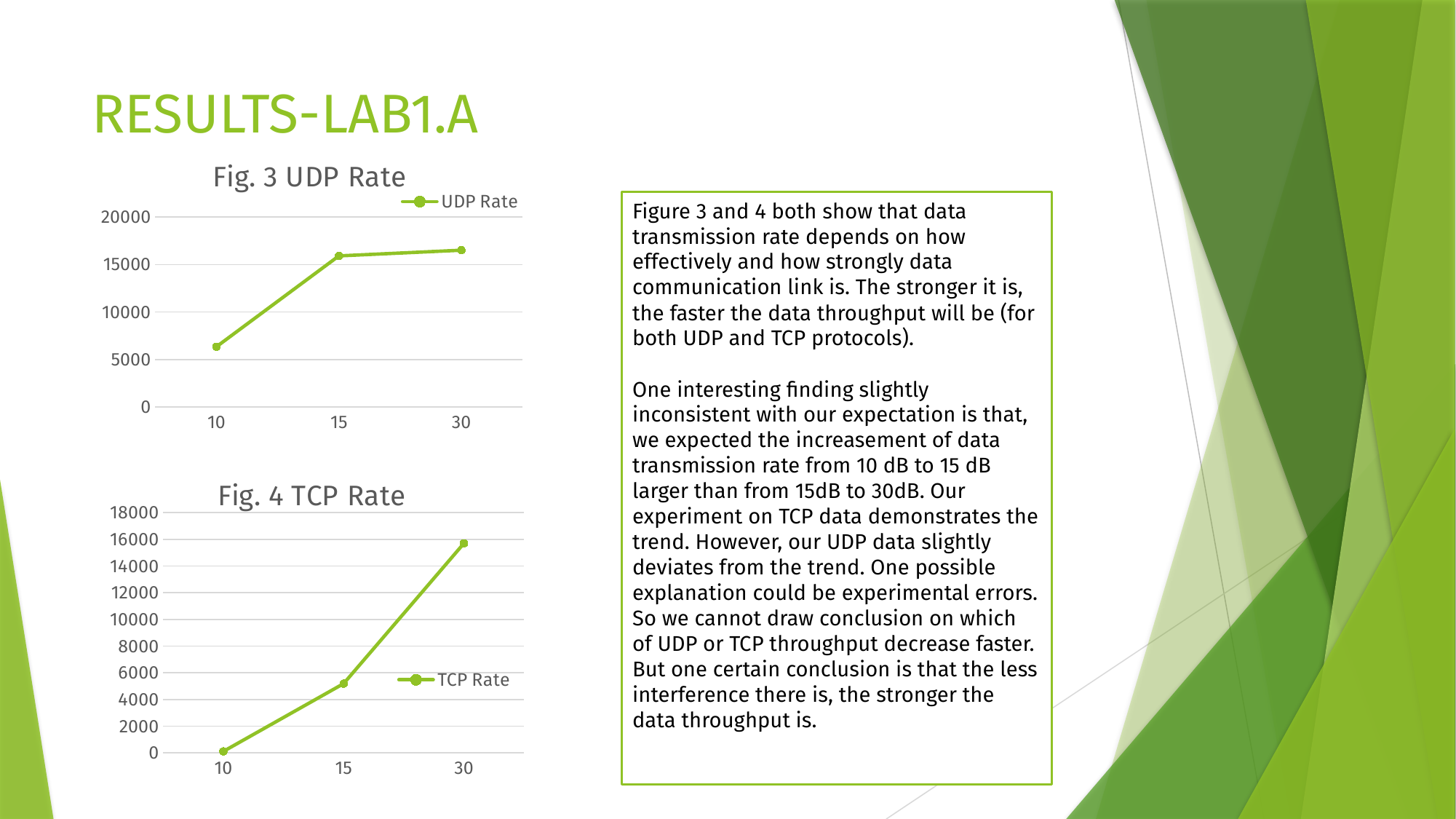

# RESULTS-LAB1.A

### Chart: Fig. 3 UDP Rate

| Category | UDP Rate |
|---|---|
| 10 | 6350.0 |
| 15 | 15900.0 |
| 30 | 16500.0 |
Figure 3 and 4 both show that data transmission rate depends on how effectively and how strongly data communication link is. The stronger it is, the faster the data throughput will be (for both UDP and TCP protocols).

One interesting finding slightly inconsistent with our expectation is that, we expected the increasement of data transmission rate from 10 dB to 15 dB larger than from 15dB to 30dB. Our experiment on TCP data demonstrates the trend. However, our UDP data slightly deviates from the trend. One possible explanation could be experimental errors. So we cannot draw conclusion on which of UDP or TCP throughput decrease faster. But one certain conclusion is that the less interference there is, the stronger the data throughput is.

### Chart: Fig. 4 TCP Rate

| Category | TCP Rate |
|---|---|
| 10 | 113.0 |
| 15 | 5190.0 |
| 30 | 15700.0 |